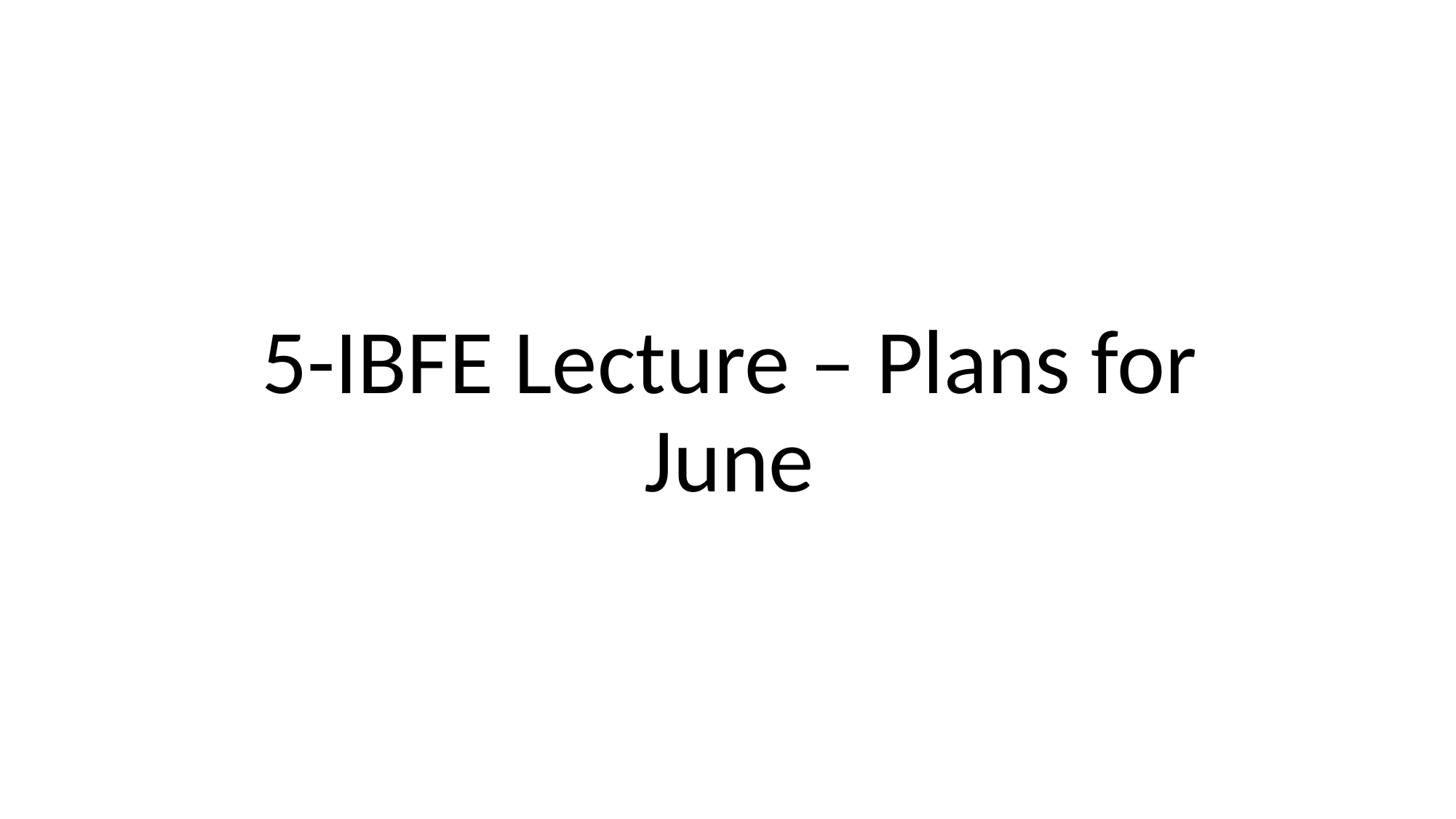

# 5-IBFE Lecture – Plans for June